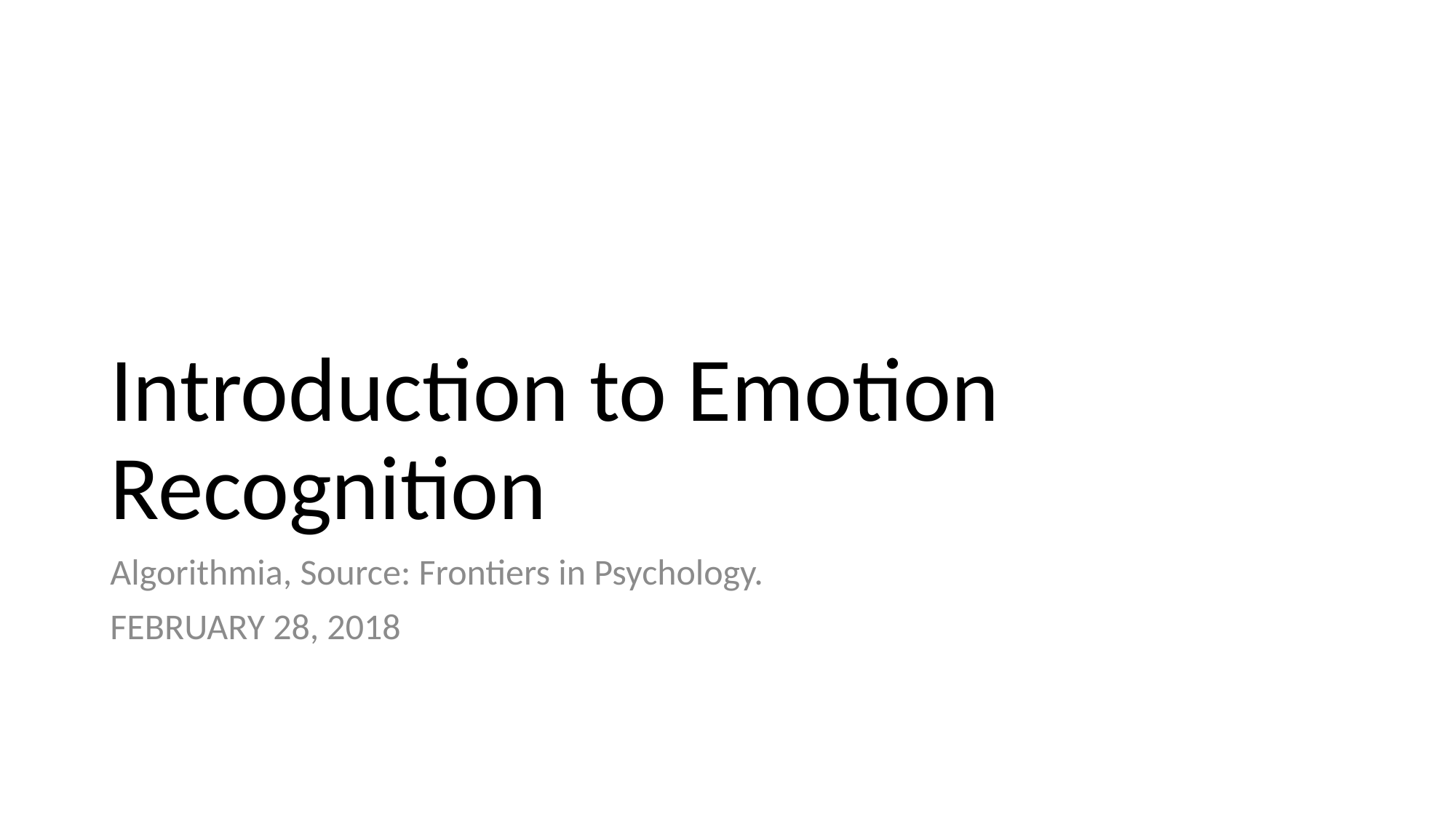

# Introduction to Emotion Recognition
Algorithmia, Source: Frontiers in Psychology.
FEBRUARY 28, 2018